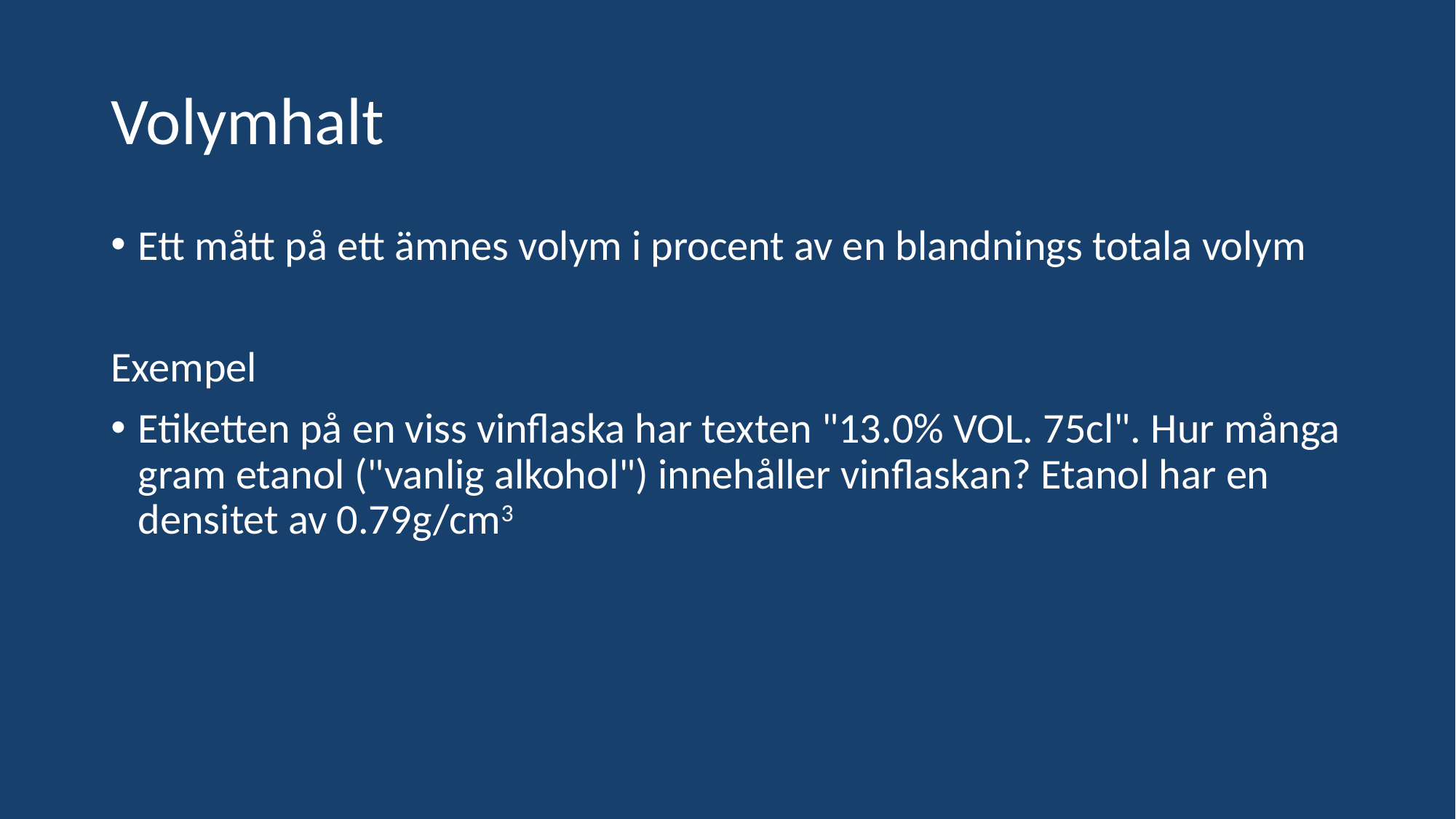

# Volymhalt
Ett mått på ett ämnes volym i procent av en blandnings totala volym

Exempel
Etiketten på en viss vinflaska har texten "13.0% VOL. 75cl". Hur många gram etanol ("vanlig alkohol") innehåller vinflaskan? Etanol har en densitet av 0.79g/cm3